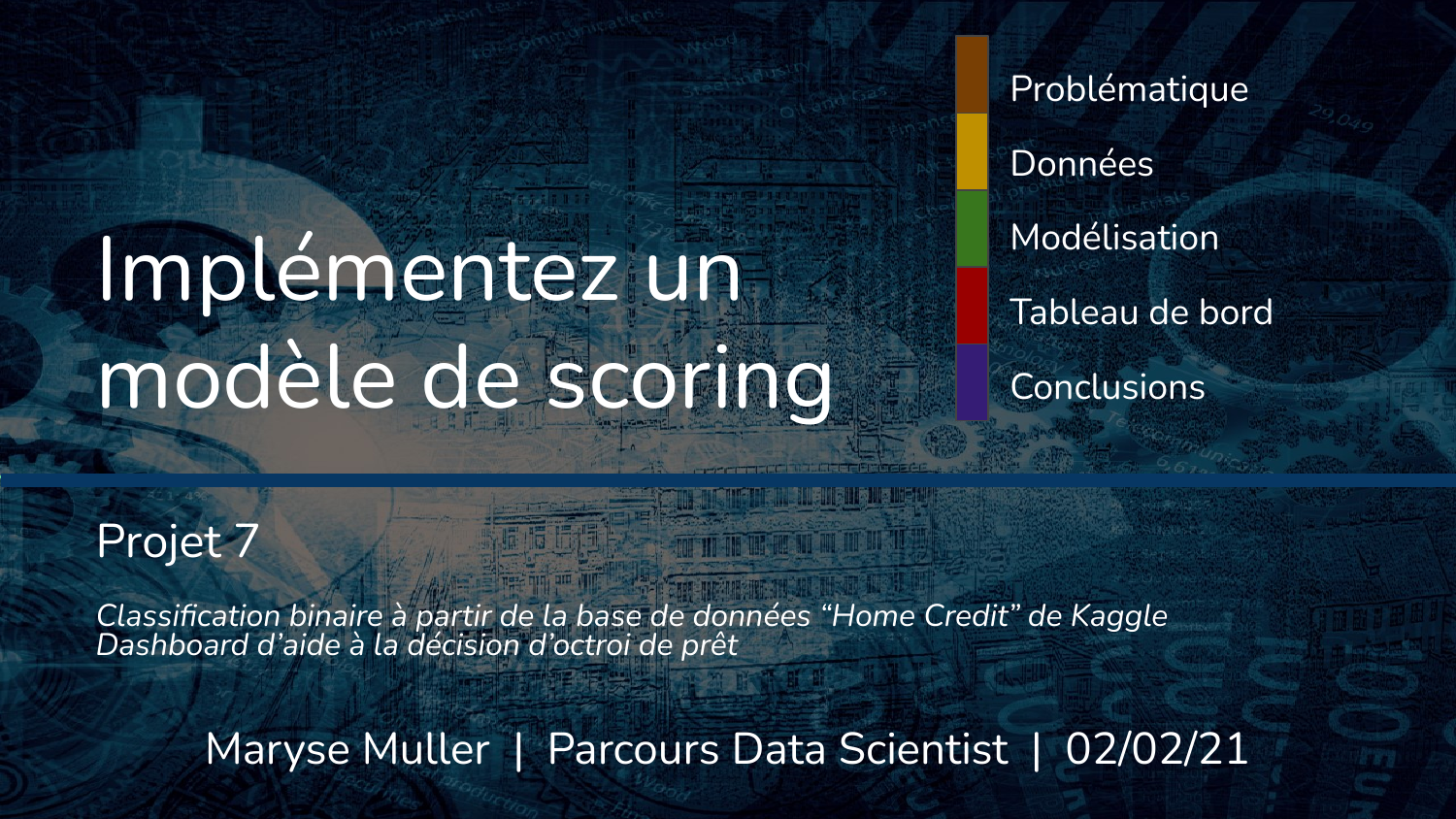

Problématique
Données
Modélisation
Tableau de bord
Conclusions
# Implémentez un modèle de scoring

Projet 7

Classification binaire à partir de la base de données “Home Credit” de Kaggle
Dashboard d’aide à la décision d’octroi de prêt
Maryse Muller  |  Parcours Data Scientist  |  02/02/21